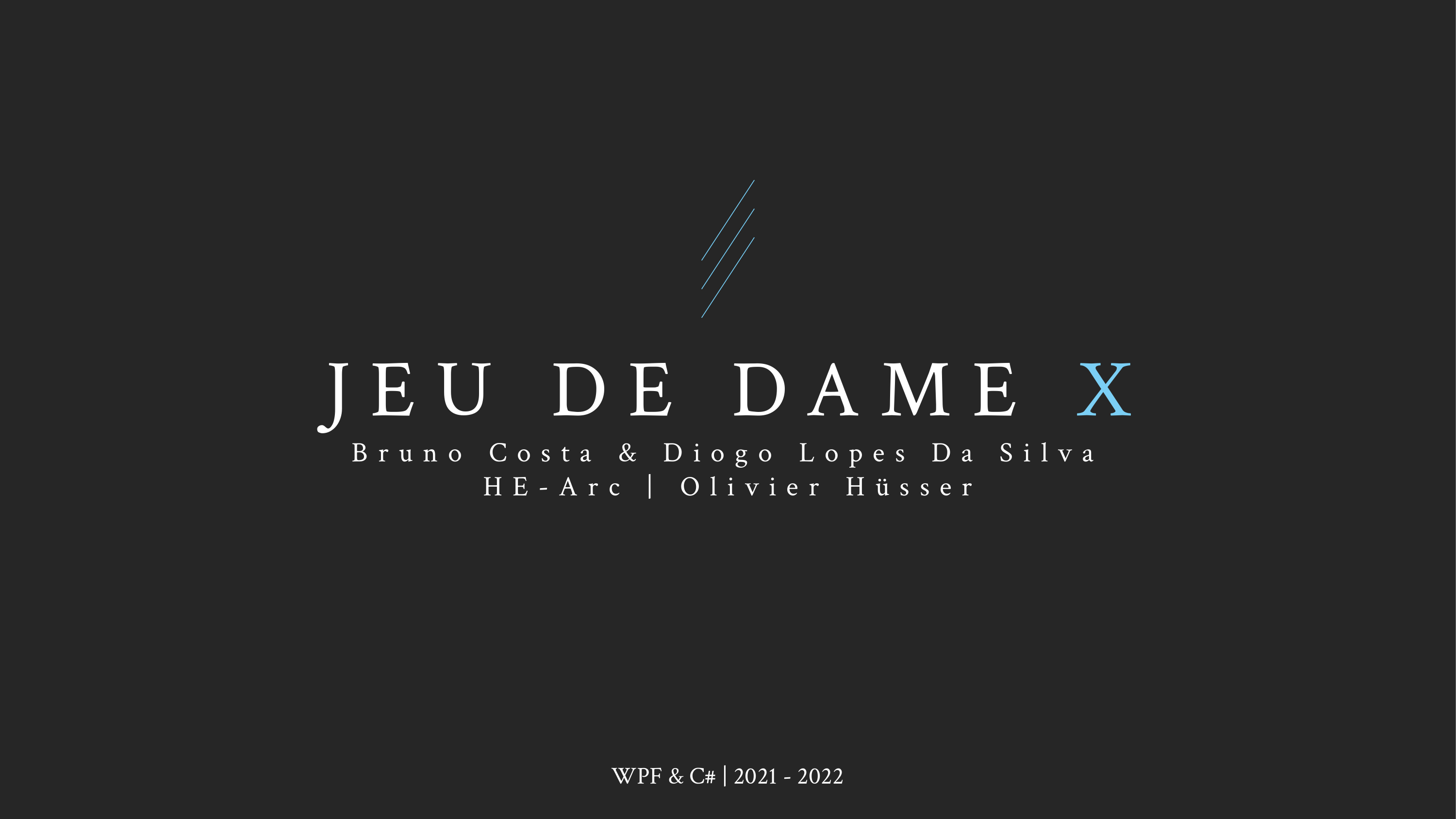

# JEU DE DAME X
Bruno Costa & Diogo Lopes Da Silva
HE-Arc | Olivier Hüsser
WPF & C# | 2021 - 2022